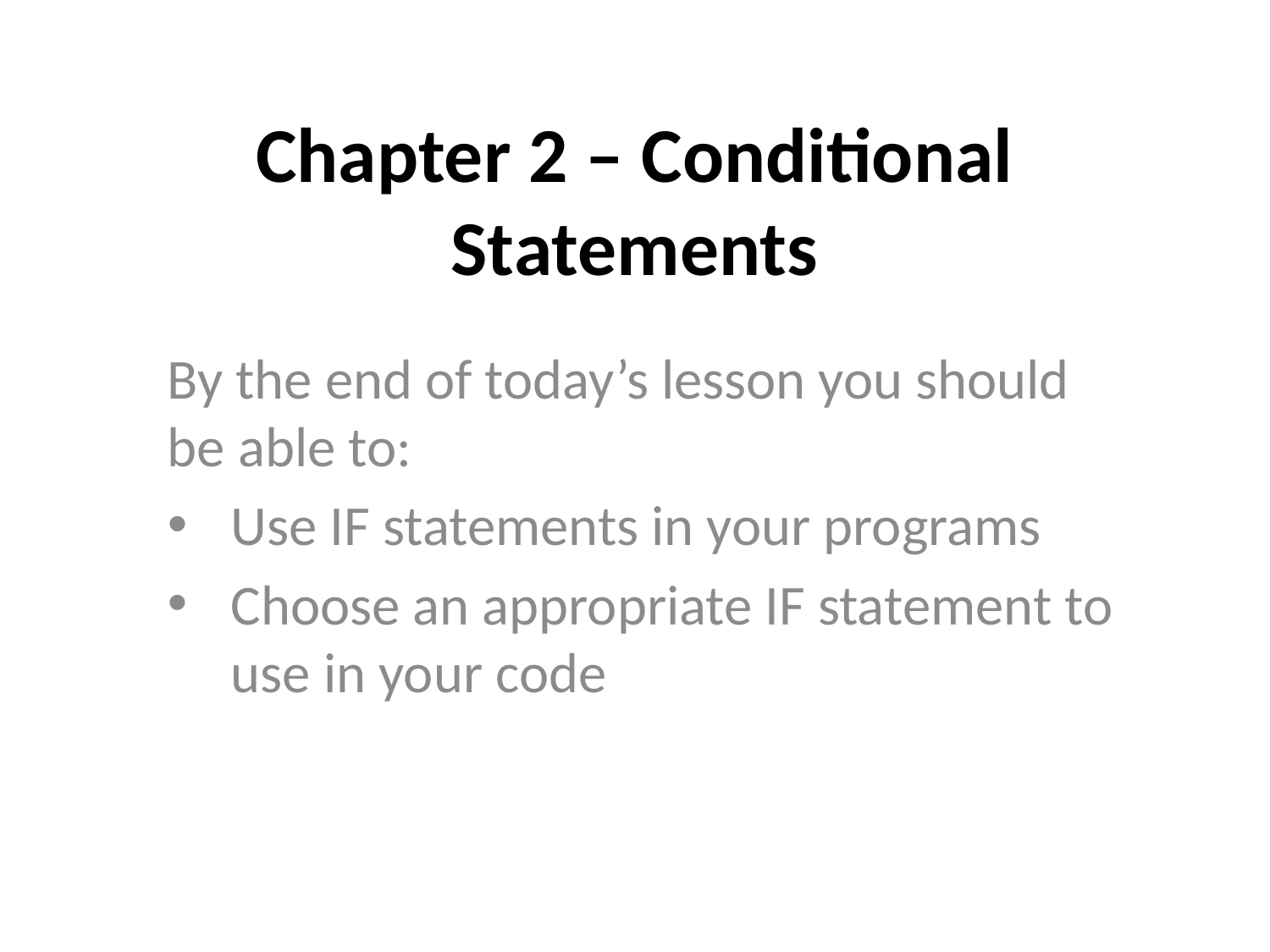

# Chapter 2 – Conditional Statements
By the end of today’s lesson you should be able to:
Use IF statements in your programs
Choose an appropriate IF statement to use in your code